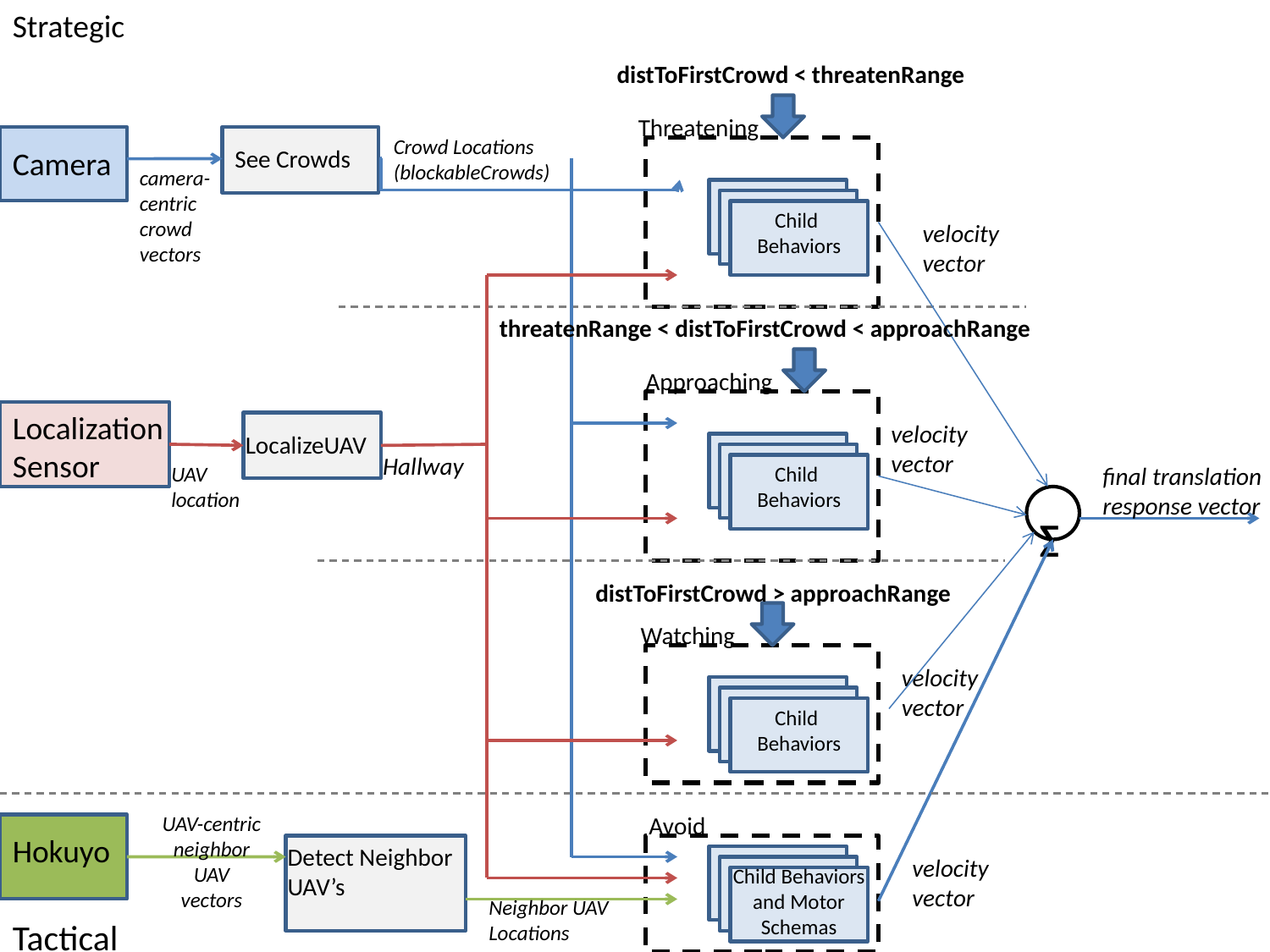

Strategic
distToFirstCrowd < threatenRange

Threatening

Camera

See Crowds
Crowd Locations
(blockableCrowds)

camera-centric crowd vectors

Child
Behaviors
velocity vector
threatenRange < distToFirstCrowd < approachRange

Approaching

Localization Sensor

velocity vector
LocalizeUAV

Hallway
UAV location
Child
Behaviors
final translation response vector
∑

distToFirstCrowd > approachRange

Watching

velocity vector

Child
Behaviors
UAV-centric neighbor UAV vectors
Avoid

Hokuyo
Detect Neighbor UAV’s

velocity vector
Child Behaviors and Motor Schemas
Neighbor UAV Locations
Tactical